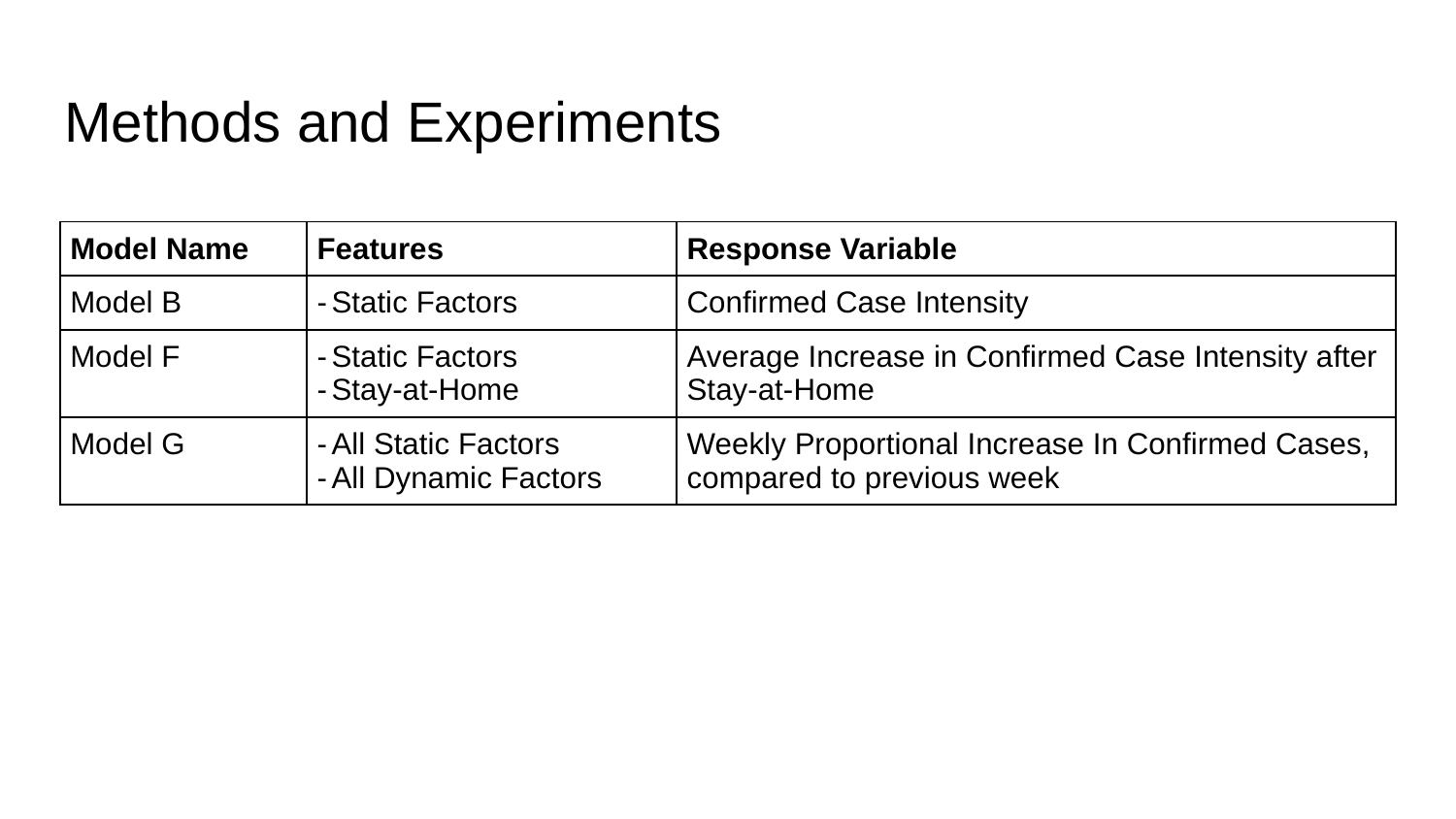

# Methods and Experiments
| Model Name | Features | Response Variable |
| --- | --- | --- |
| Model B | Static Factors | Confirmed Case Intensity |
| Model F | Static Factors Stay-at-Home | Average Increase in Confirmed Case Intensity after Stay-at-Home |
| Model G | All Static Factors All Dynamic Factors | Weekly Proportional Increase In Confirmed Cases, compared to previous week |